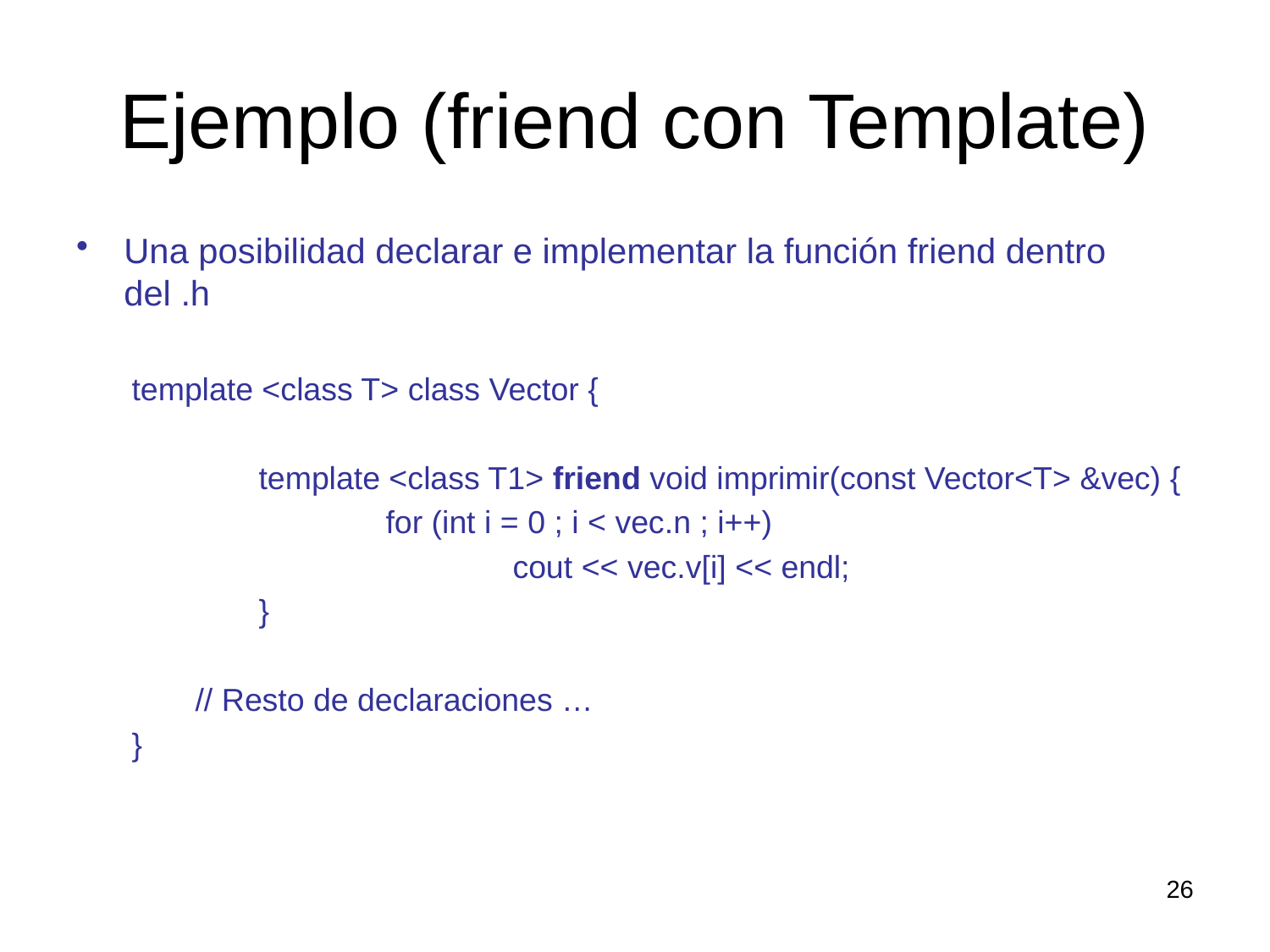

# Ejemplo (friend con Template)
Una posibilidad declarar e implementar la función friend dentro del .h

template <class T> class Vector {

	template <class T1> friend void imprimir(const Vector<T> &vec) {
		for (int i = 0 ; i < vec.n ; i++)
			cout << vec.v[i] << endl;
	}

// Resto de declaraciones …
}
26